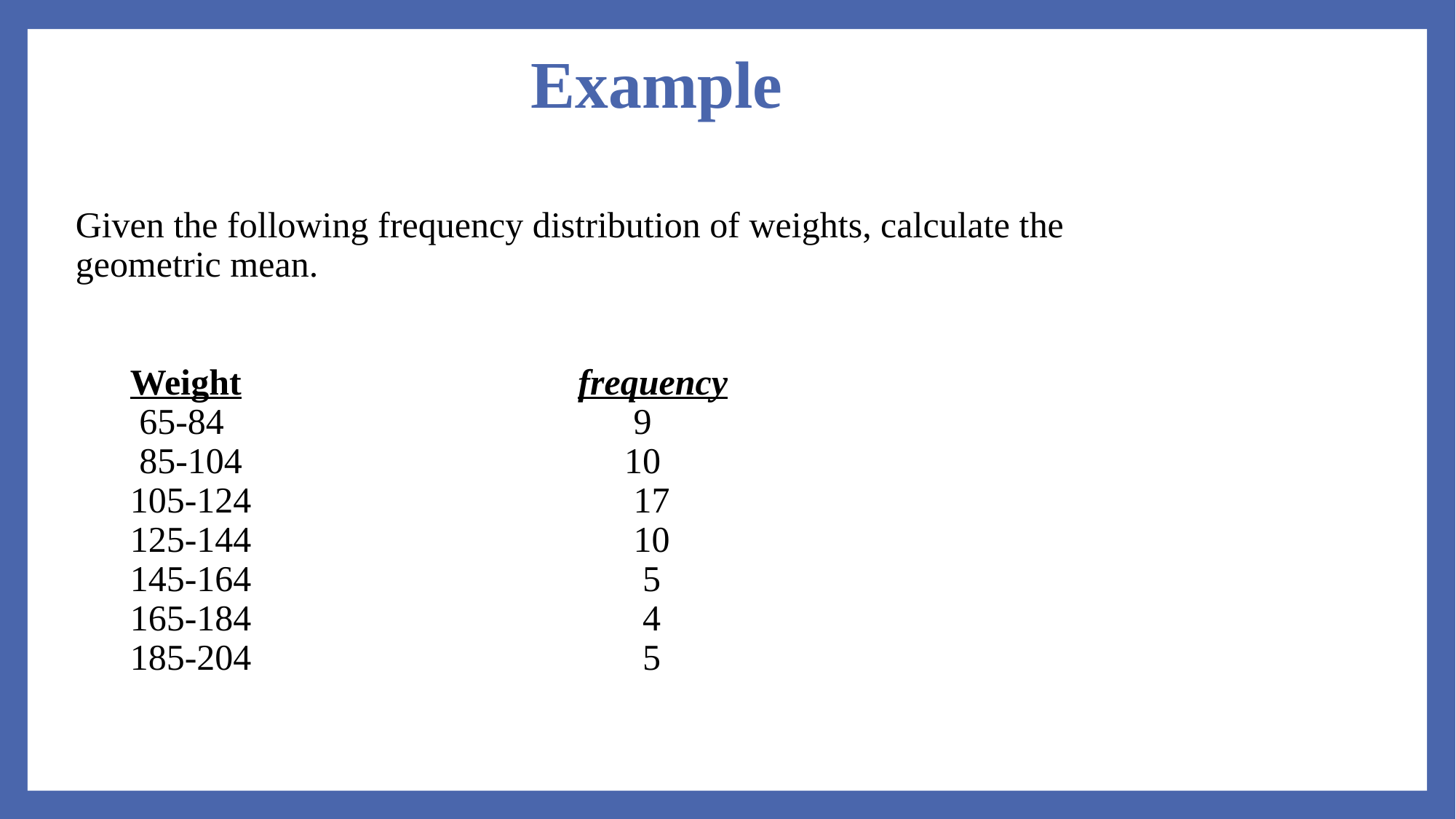

Example

# Given the following frequency distribution of weights, calculate the geometric mean. Weight                                     frequency 65-84                                             9 85-104                                          10 105-124                                          17 125-144                                          10 145-164                                           5 165-184                                           4 185-204                                           5